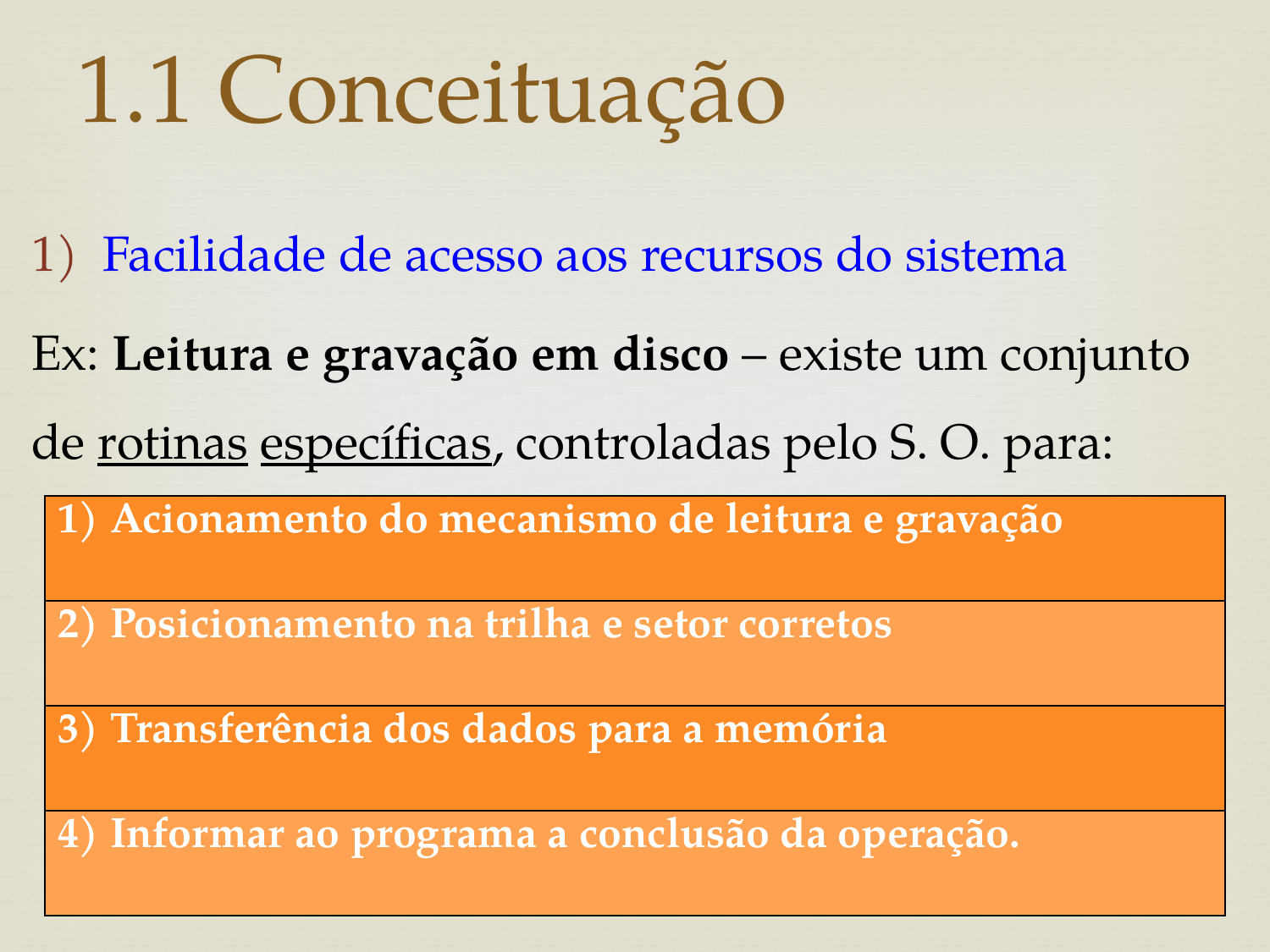

# 1.1 Conceituação
Facilidade de acesso aos recursos do sistema
Ex: Leitura e gravação em disco – existe um conjunto de rotinas específicas, controladas pelo S. O. para:

| 1) Acionamento do mecanismo de leitura e gravação |
| --- |
| 2) Posicionamento na trilha e setor corretos |
| 3) Transferência dos dados para a memória |
| 4) Informar ao programa a conclusão da operação. |